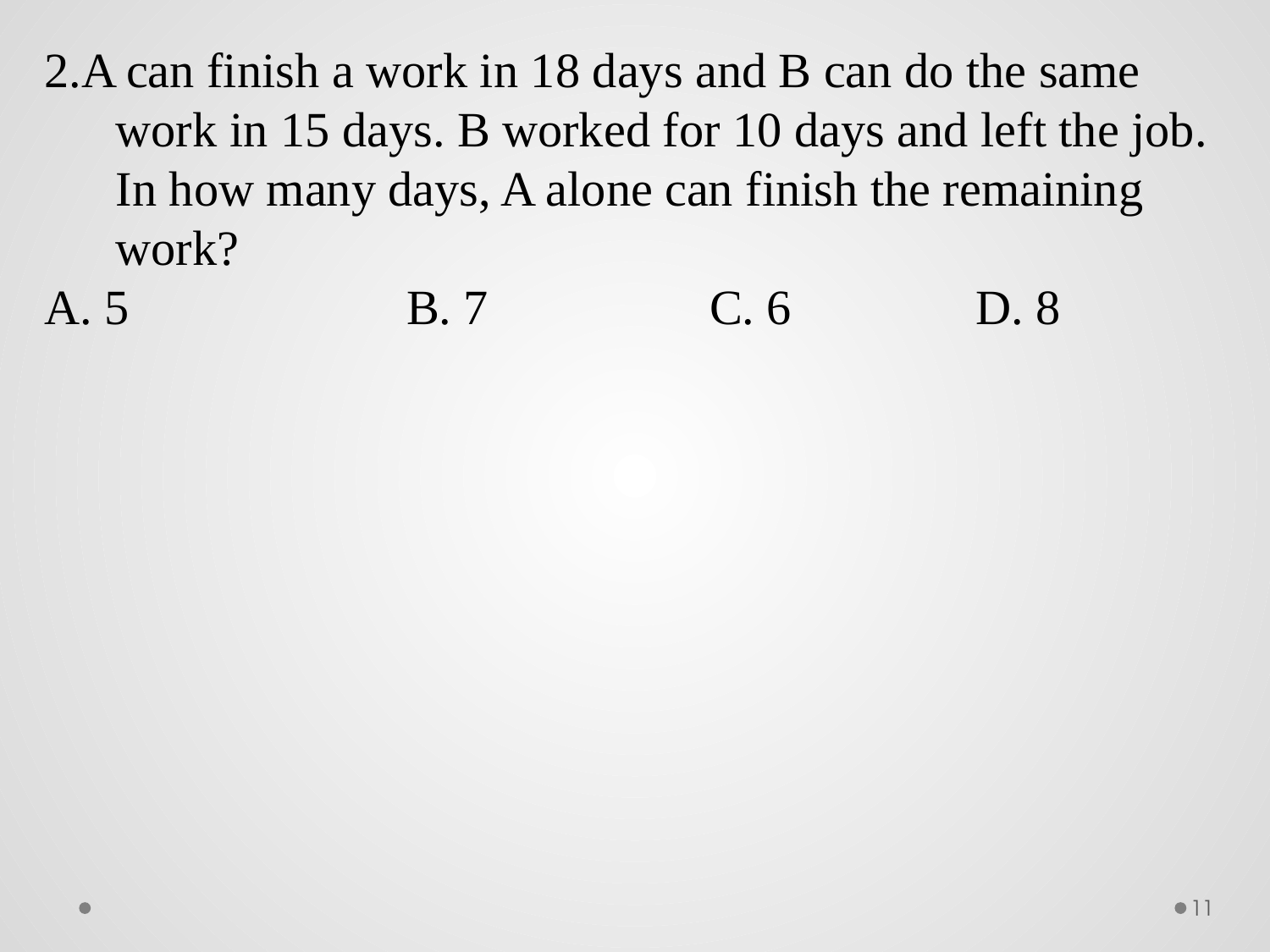

2.A can finish a work in 18 days and B can do the same work in 15 days. B worked for 10 days and left the job. In how many days, A alone can finish the remaining work?
A. 5		   B. 7		       C. 6	        D. 8
11